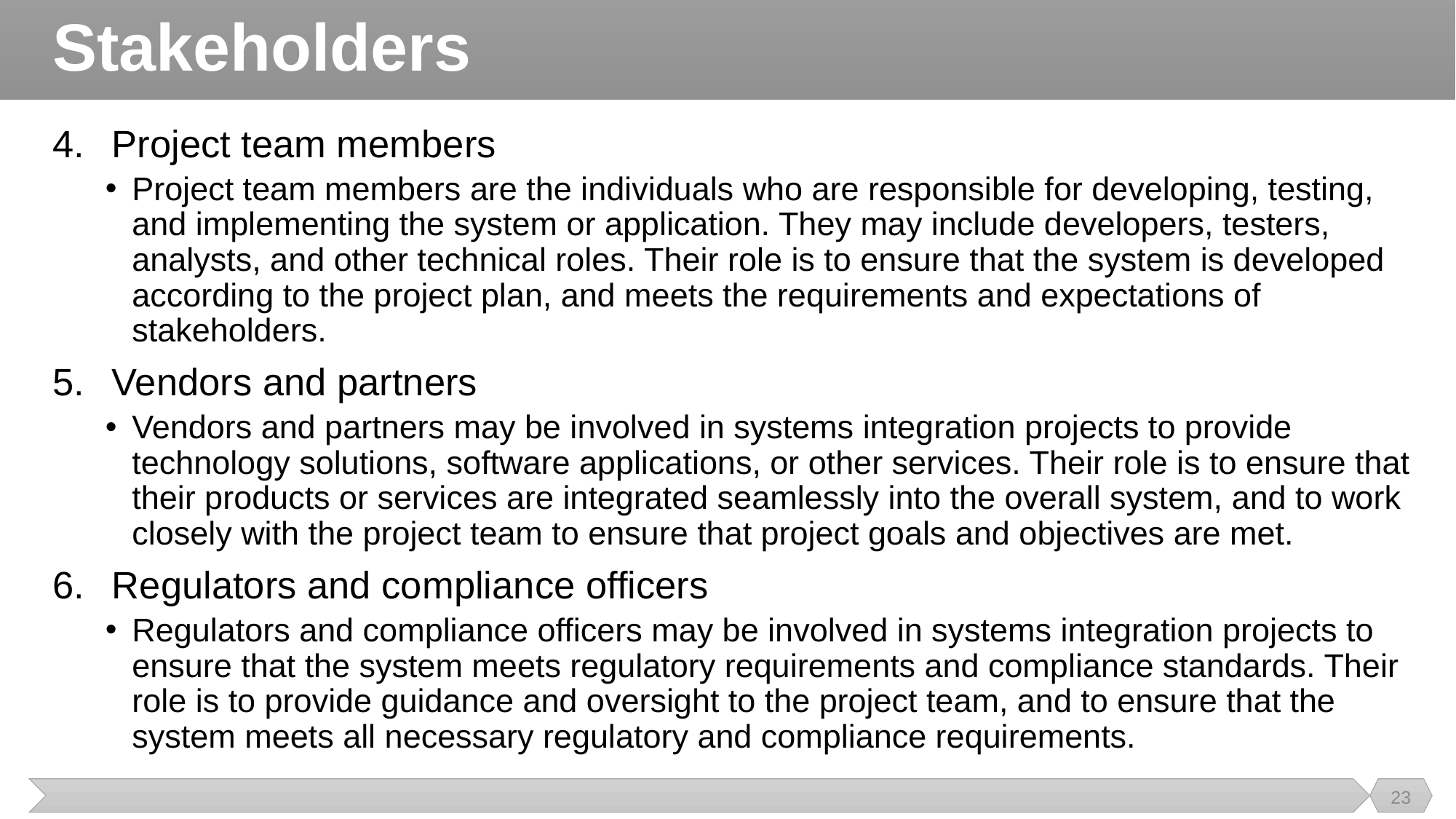

# Stakeholders
Project team members
Project team members are the individuals who are responsible for developing, testing, and implementing the system or application. They may include developers, testers, analysts, and other technical roles. Their role is to ensure that the system is developed according to the project plan, and meets the requirements and expectations of stakeholders.
Vendors and partners
Vendors and partners may be involved in systems integration projects to provide technology solutions, software applications, or other services. Their role is to ensure that their products or services are integrated seamlessly into the overall system, and to work closely with the project team to ensure that project goals and objectives are met.
Regulators and compliance officers
Regulators and compliance officers may be involved in systems integration projects to ensure that the system meets regulatory requirements and compliance standards. Their role is to provide guidance and oversight to the project team, and to ensure that the system meets all necessary regulatory and compliance requirements.
23